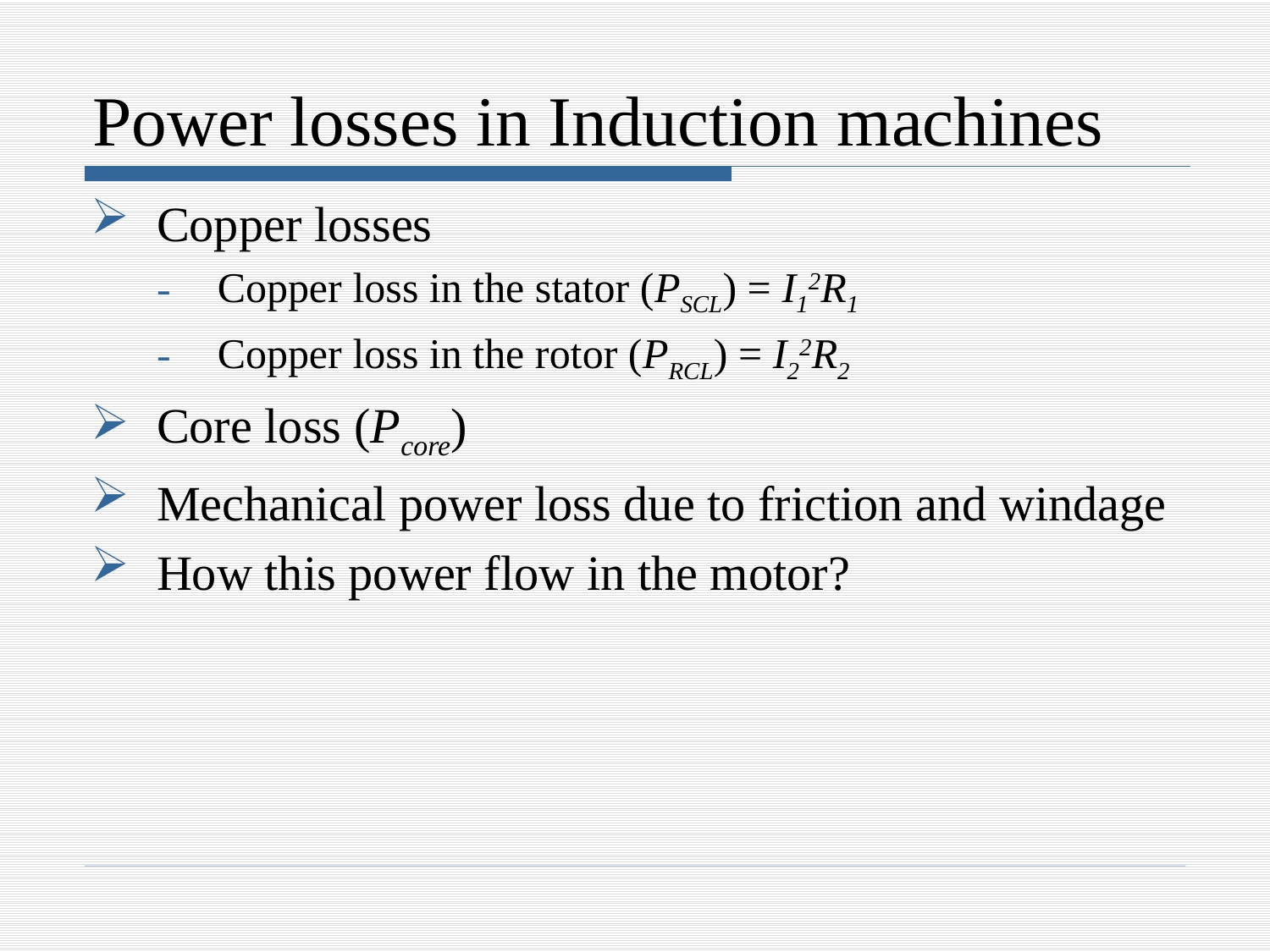

# Power losses in Induction machines
Copper losses
Copper loss in the stator (PSCL) = I12R1
Copper loss in the rotor (PRCL) = I22R2
Core loss (Pcore)
Mechanical power loss due to friction and windage
How this power flow in the motor?